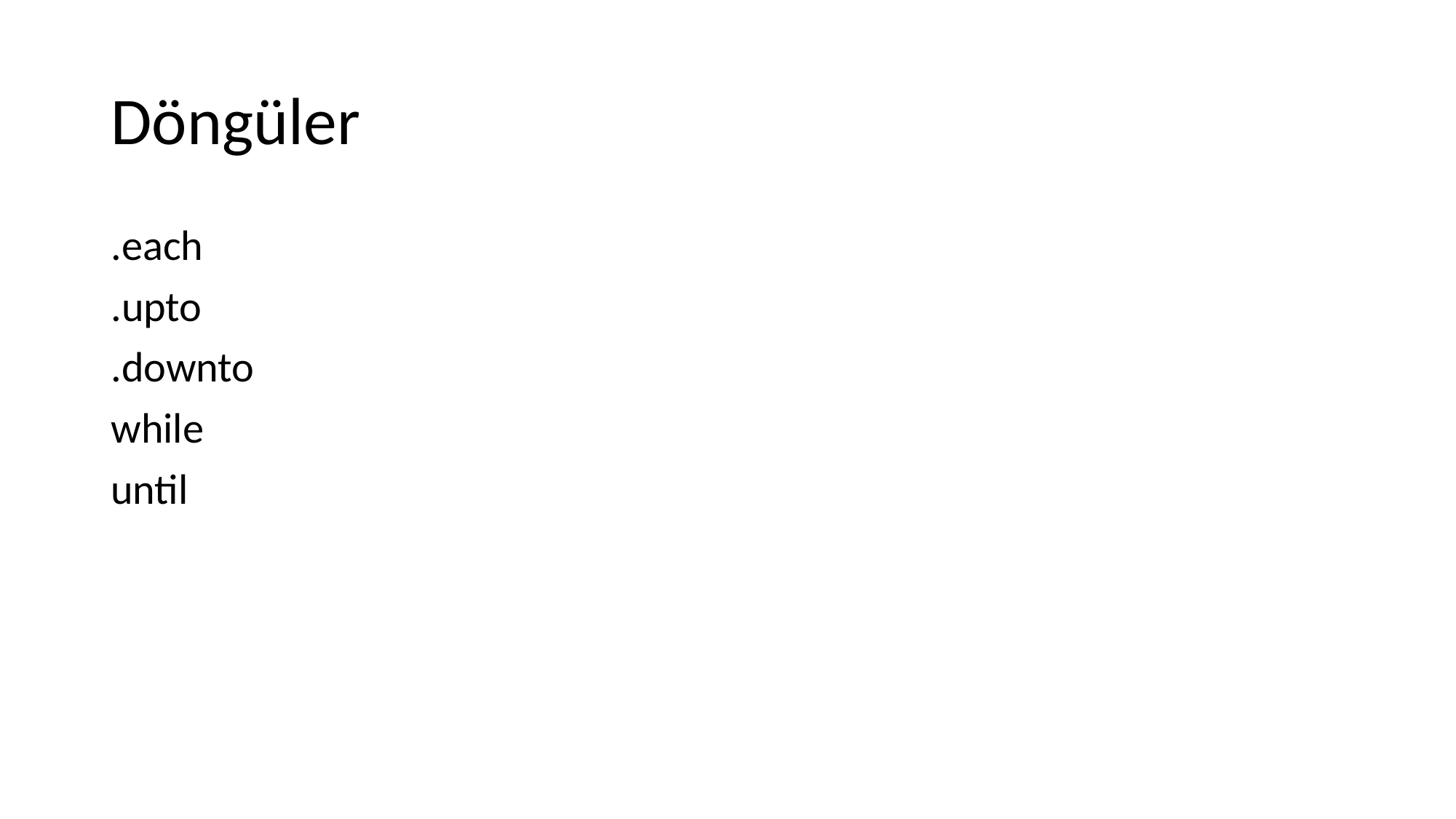

# Döngüler
.each
.upto
.downto
while
until